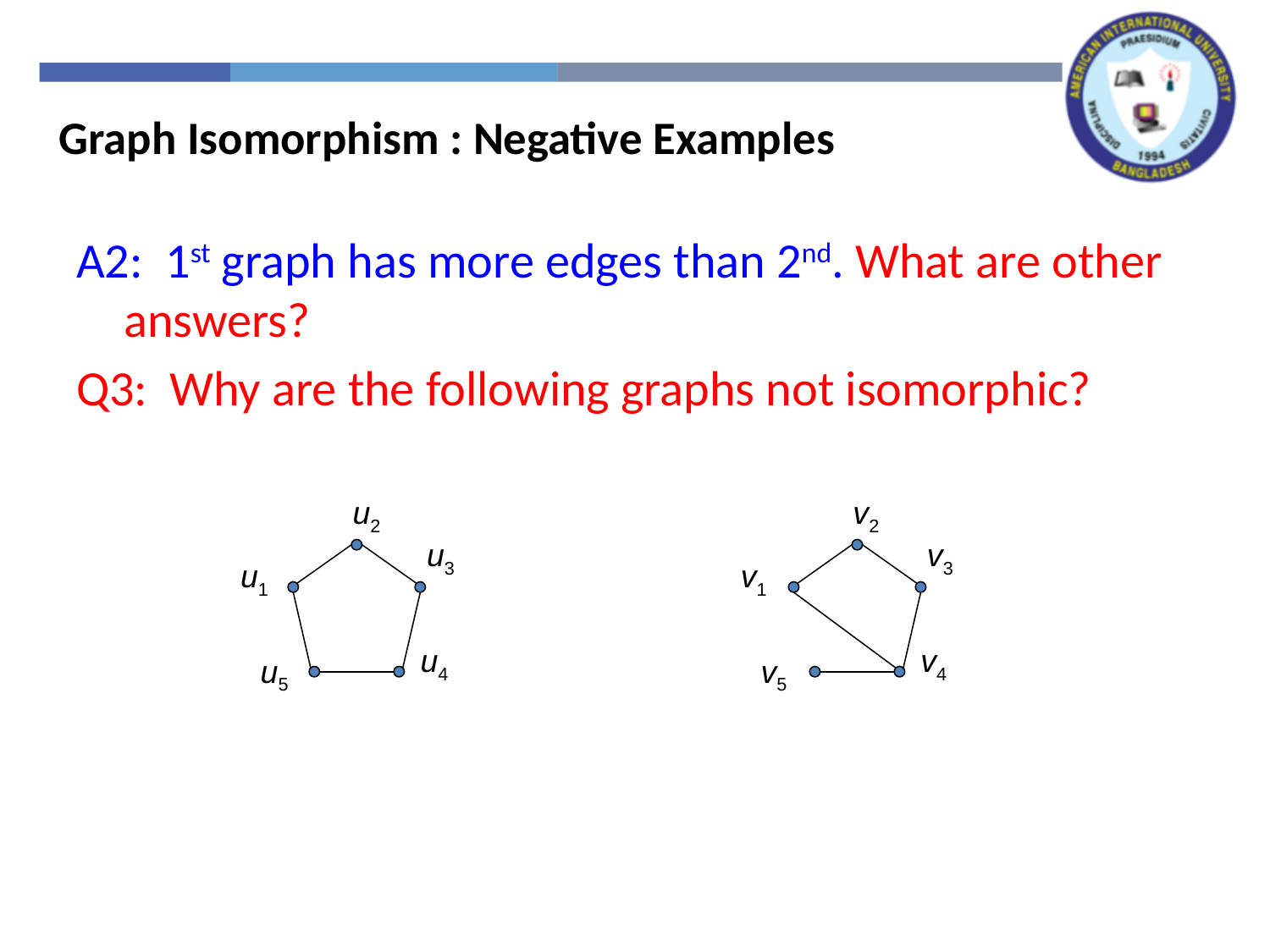

Graph Isomorphism : Negative Examples

A2:  1st graph has more edges than 2nd. What are other answers?
Q3:  Why are the following graphs not isomorphic?
u2
v2
u3
v3

u1
v1

u4
v4
u5
v5